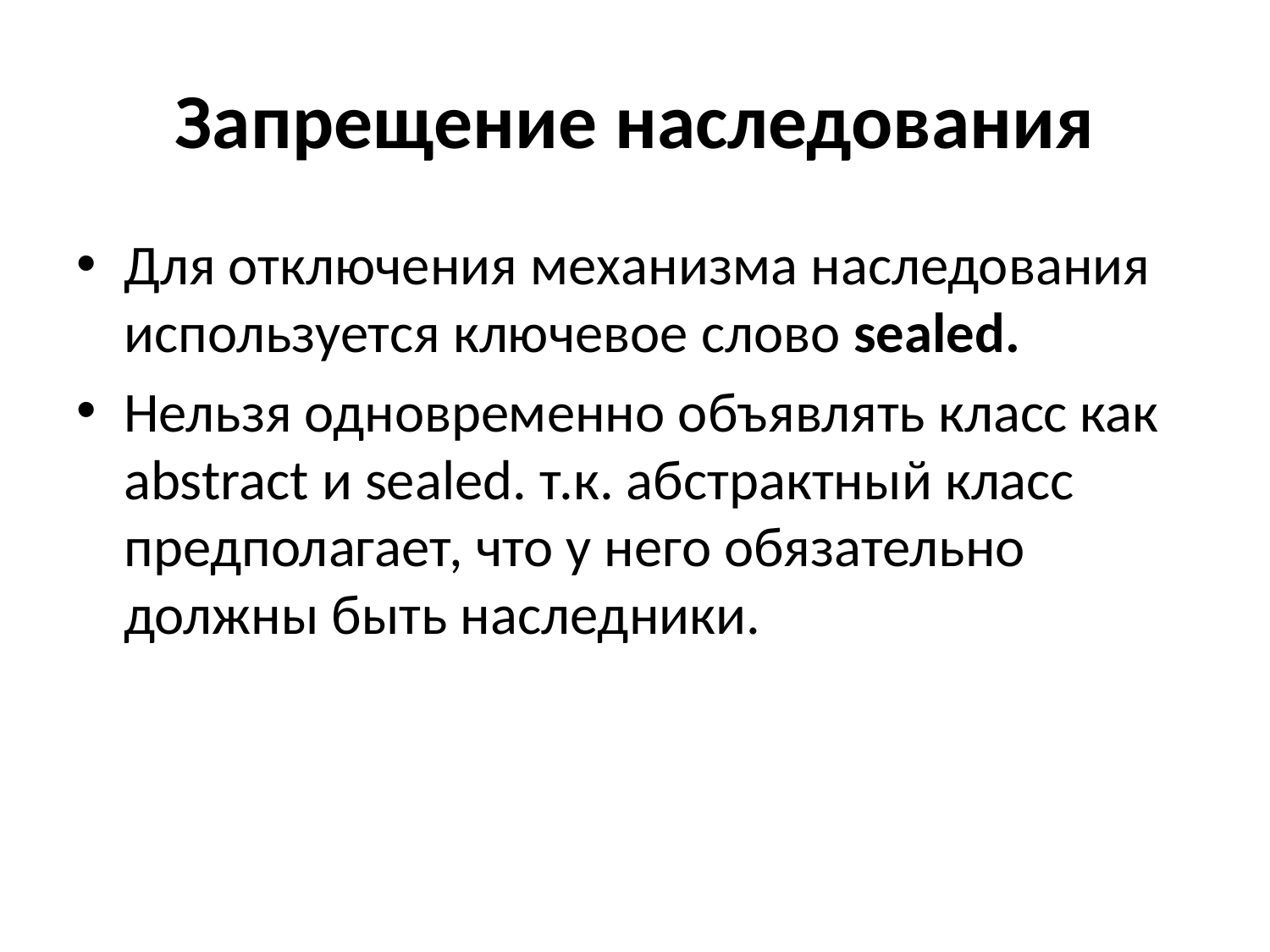

# Запрещение наследования
Для отключения механизма наследования используется ключевое слово sealed.
Нельзя одновременно объявлять класс как abstract и sealed. т.к. абстрактный класс предполагает, что у него обязательно должны быть наследники.